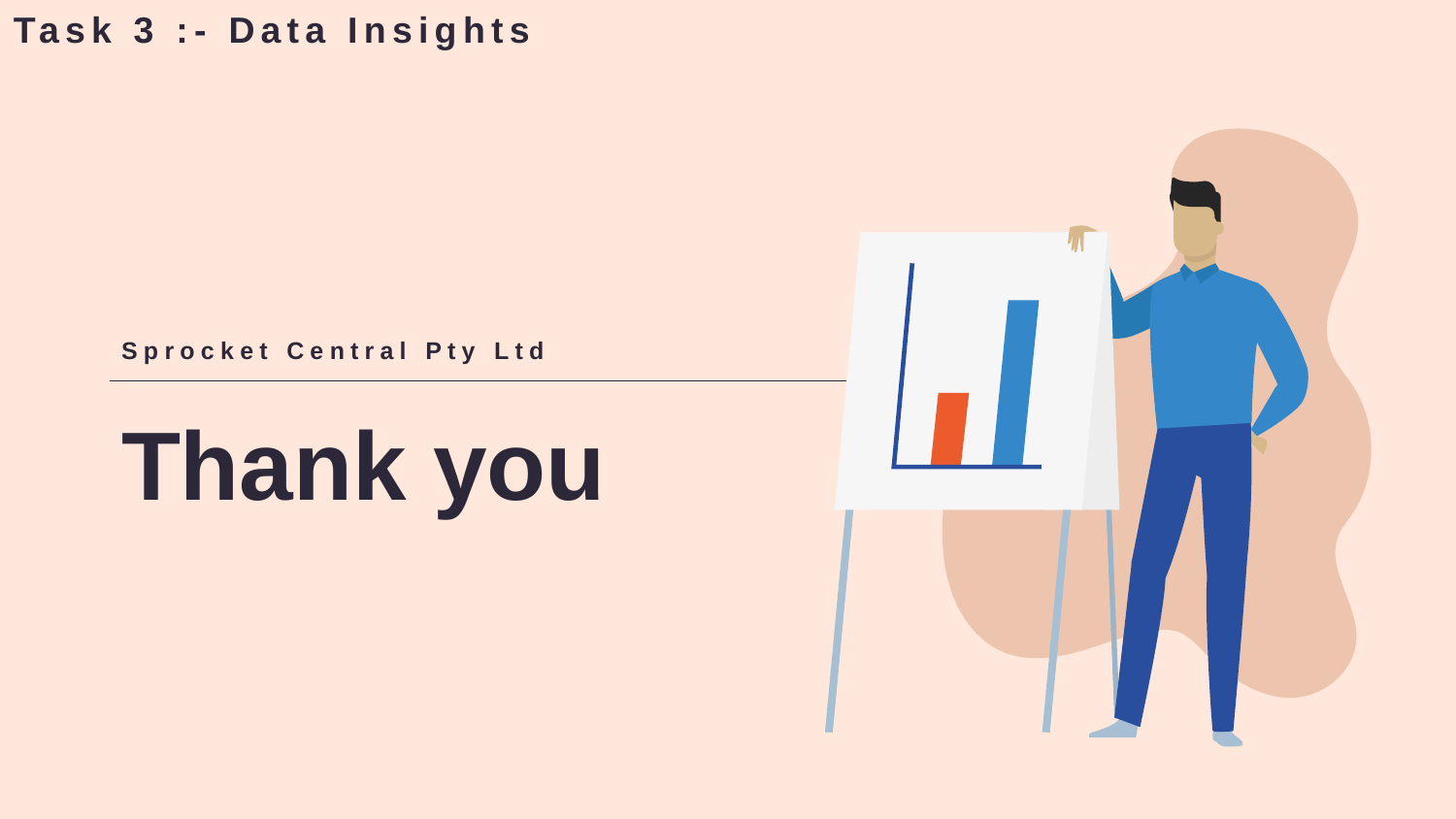

Task 3 :- Data Insights

Sprocket Central Pty Ltd
Thank you